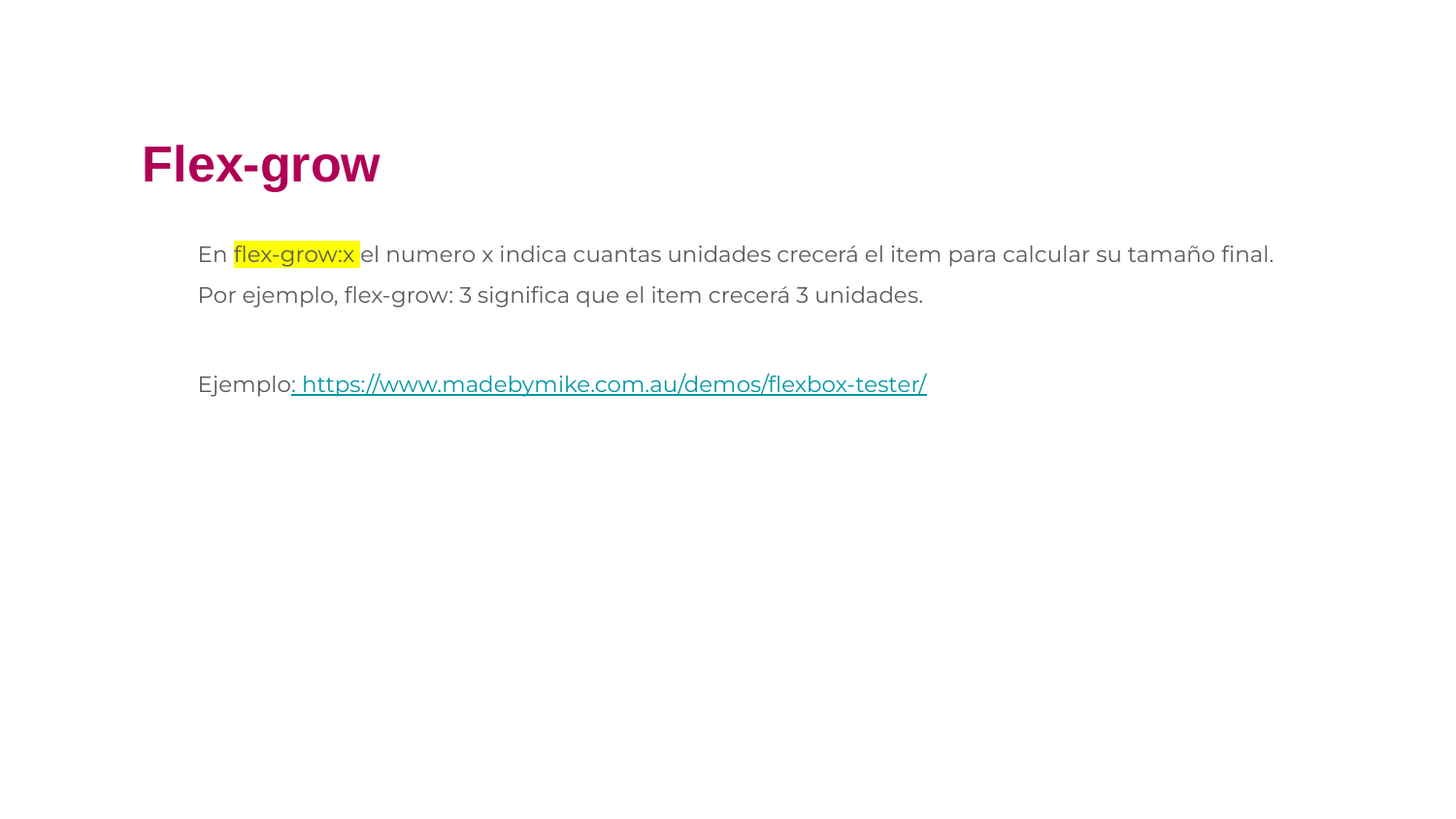

Flex-grow
En flex-grow:x el numero x indica cuantas unidades crecerá el item para calcular su tamaño final. Por ejemplo, flex-grow: 3 significa que el item crecerá 3 unidades.
Ejemplo: https://www.madebymike.com.au/demos/flexbox-tester/